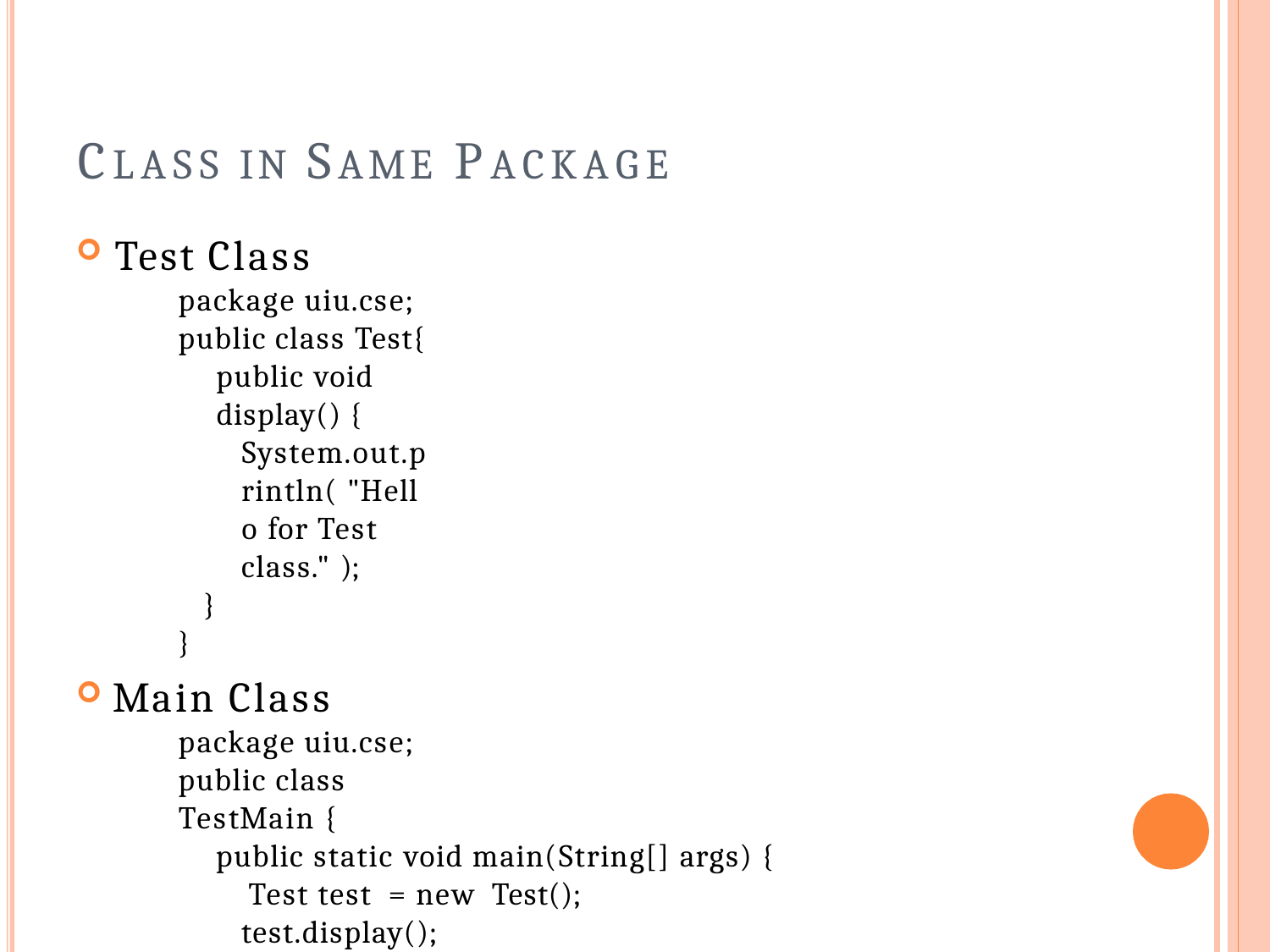

# CLASS IN SAME PACKAGE
Test Class
package uiu.cse;  public class Test{
public void display() {
System.out.println( "Hello for Test class." );
}
}
Main Class
package uiu.cse;
public class TestMain {
public static void main(String[] args) {  Test test  = new  Test();  test.display();
}
}